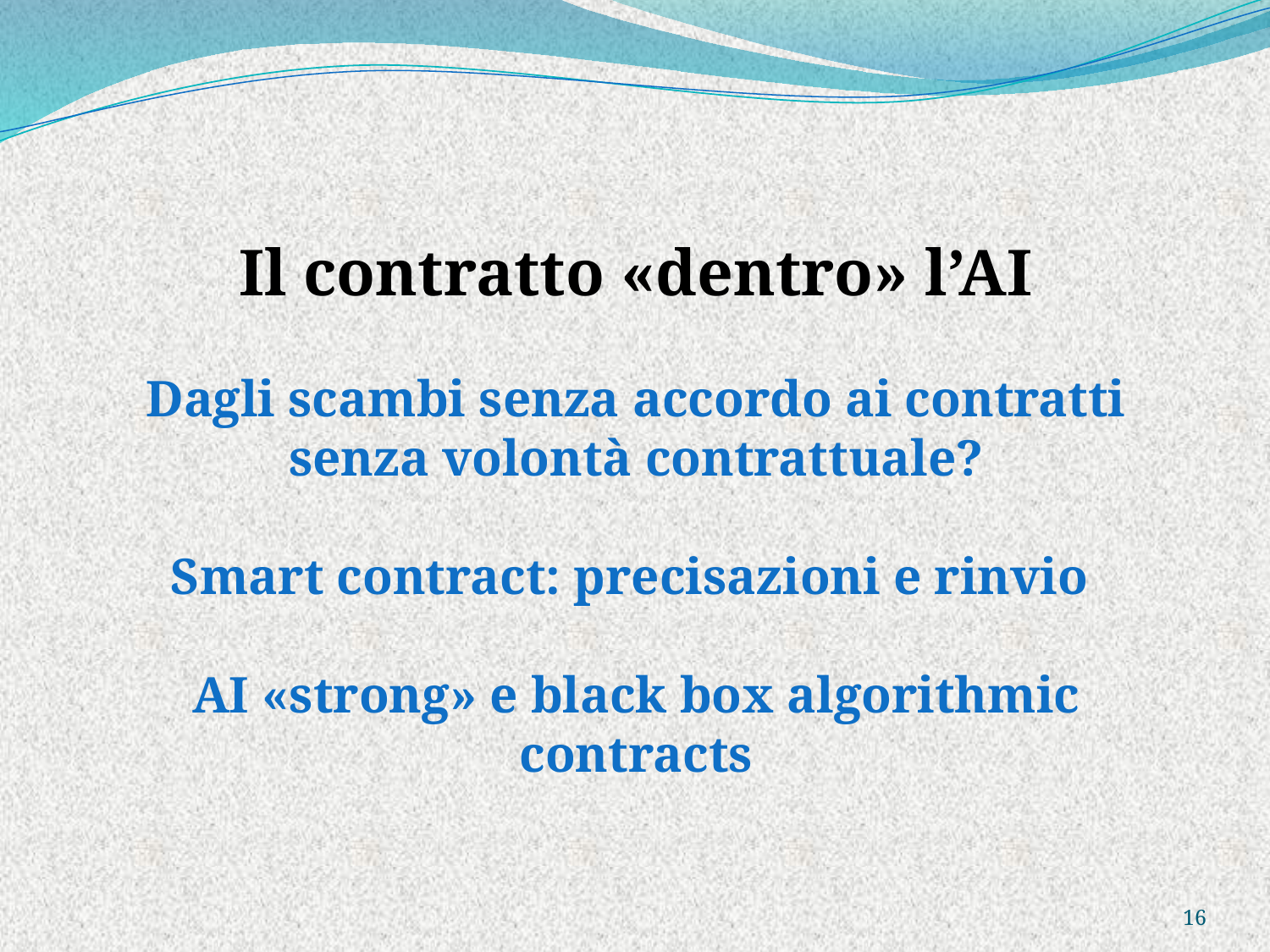

Il contratto «dentro» l’AI

Dagli scambi senza accordo ai contratti senza volontà contrattuale?

Smart contract: precisazioni e rinvio

AI «strong» e black box algorithmic contracts

16